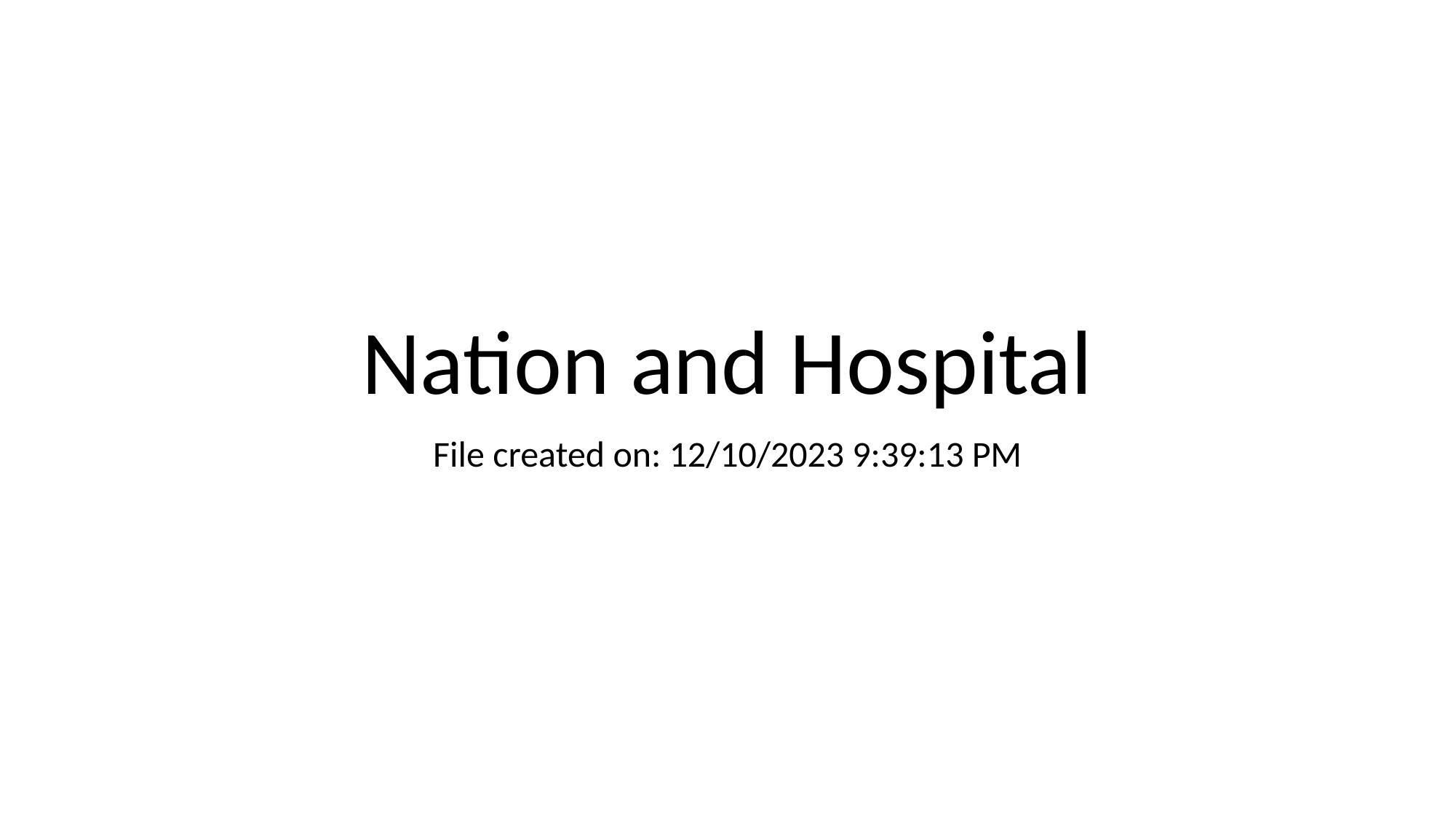

# Nation and Hospital
File created on: 12/10/2023 9:39:13 PM